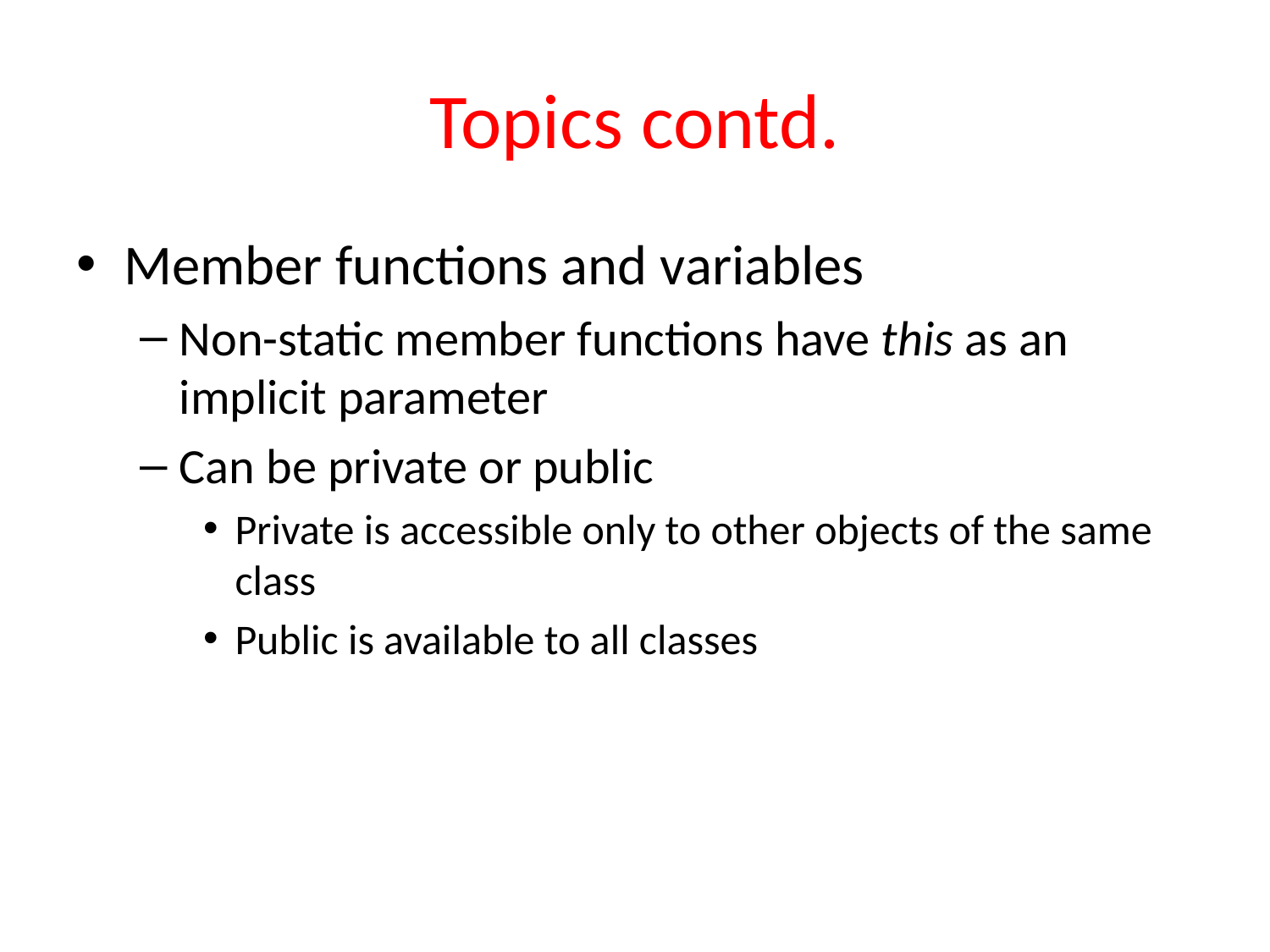

# Topics contd.
Member functions and variables
Non-static member functions have this as an implicit parameter
Can be private or public
Private is accessible only to other objects of the same class
Public is available to all classes